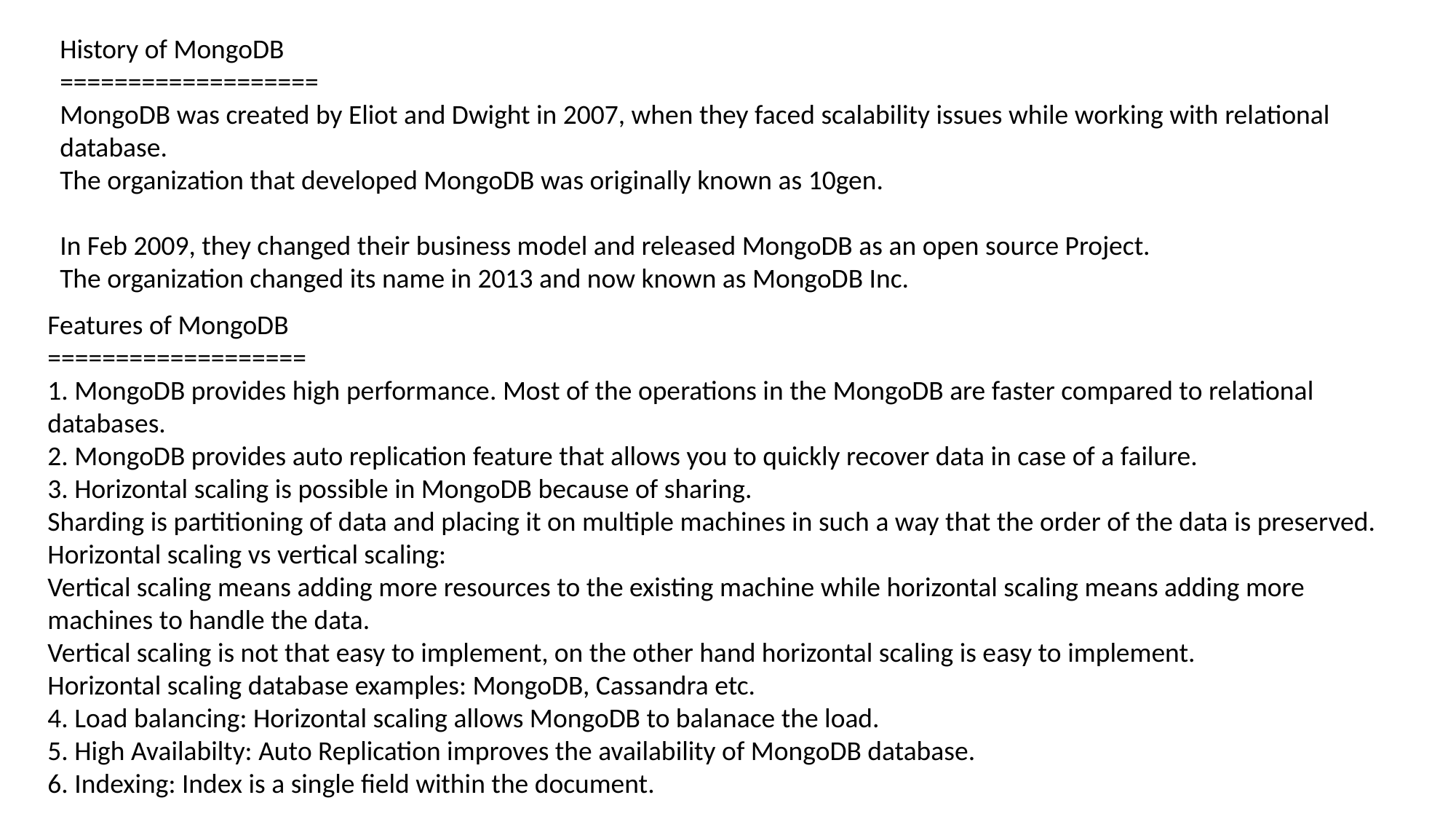

History of MongoDB
===================
MongoDB was created by Eliot and Dwight in 2007, when they faced scalability issues while working with relational database.
The organization that developed MongoDB was originally known as 10gen.

In Feb 2009, they changed their business model and released MongoDB as an open source Project.
The organization changed its name in 2013 and now known as MongoDB Inc.
Features of MongoDB
===================
1. MongoDB provides high performance. Most of the operations in the MongoDB are faster compared to relational databases.
2. MongoDB provides auto replication feature that allows you to quickly recover data in case of a failure.
3. Horizontal scaling is possible in MongoDB because of sharing.
Sharding is partitioning of data and placing it on multiple machines in such a way that the order of the data is preserved.
Horizontal scaling vs vertical scaling:
Vertical scaling means adding more resources to the existing machine while horizontal scaling means adding more machines to handle the data.
Vertical scaling is not that easy to implement, on the other hand horizontal scaling is easy to implement.
Horizontal scaling database examples: MongoDB, Cassandra etc.
4. Load balancing: Horizontal scaling allows MongoDB to balanace the load.
5. High Availabilty: Auto Replication improves the availability of MongoDB database.
6. Indexing: Index is a single field within the document.